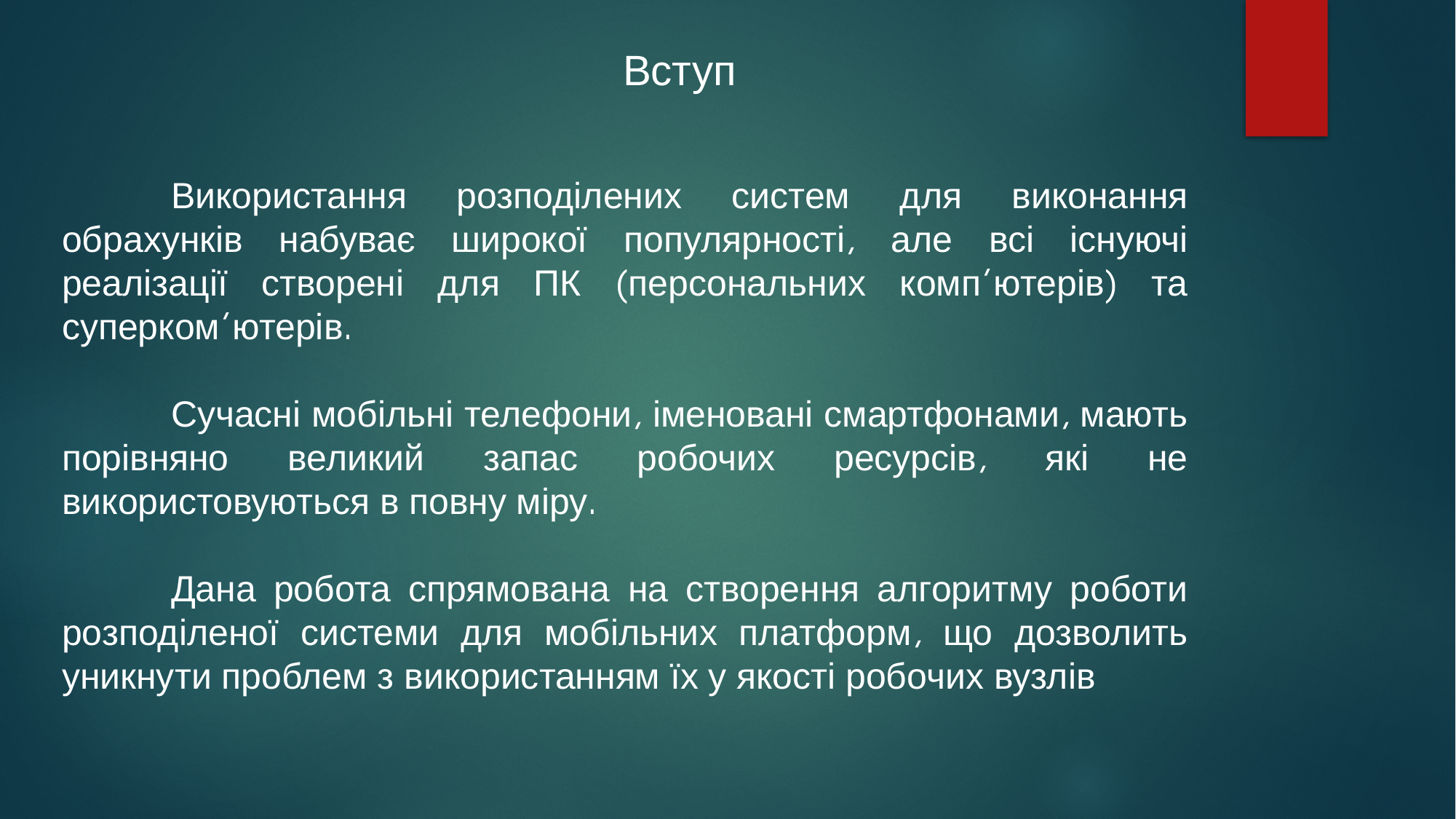

Вступ
	Використання розподілених систем для виконання обрахунків набуває широкої популярності, але всі існуючі реалізації створені для ПК (персональних комп’ютерів) та суперком’ютерів.
	Сучасні мобільні телефони, іменовані смартфонами, мають порівняно великий запас робочих ресурсів, які не використовуються в повну міру.
	Дана робота спрямована на створення алгоритму роботи розподіленої системи для мобільних платформ, що дозволить уникнути проблем з використанням їх у якості робочих вузлів